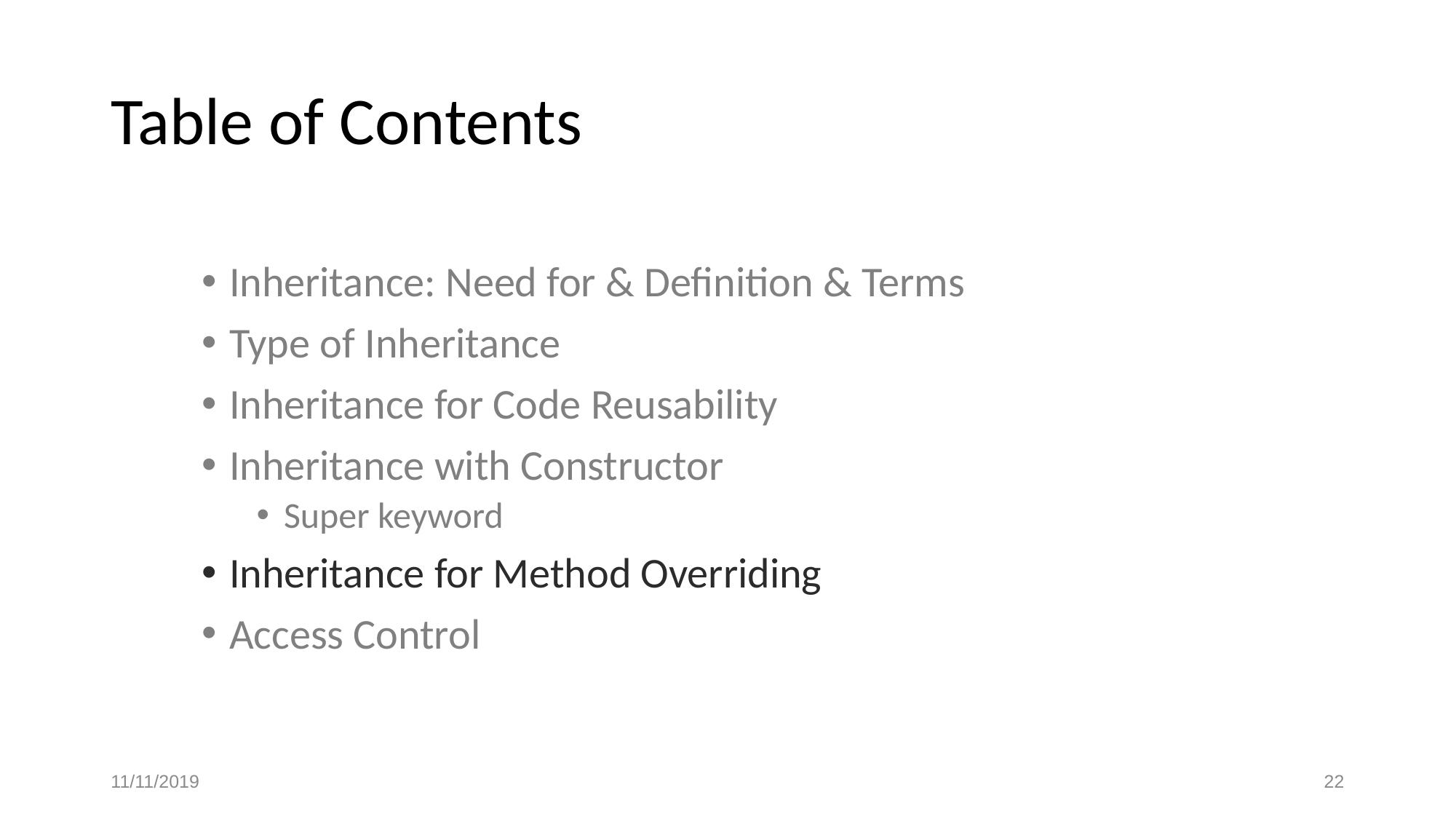

# Table of Contents
Inheritance: Need for & Definition & Terms
Type of Inheritance
Inheritance for Code Reusability
Inheritance with Constructor
Super keyword
Inheritance for Method Overriding
Access Control

11/11/2019
22